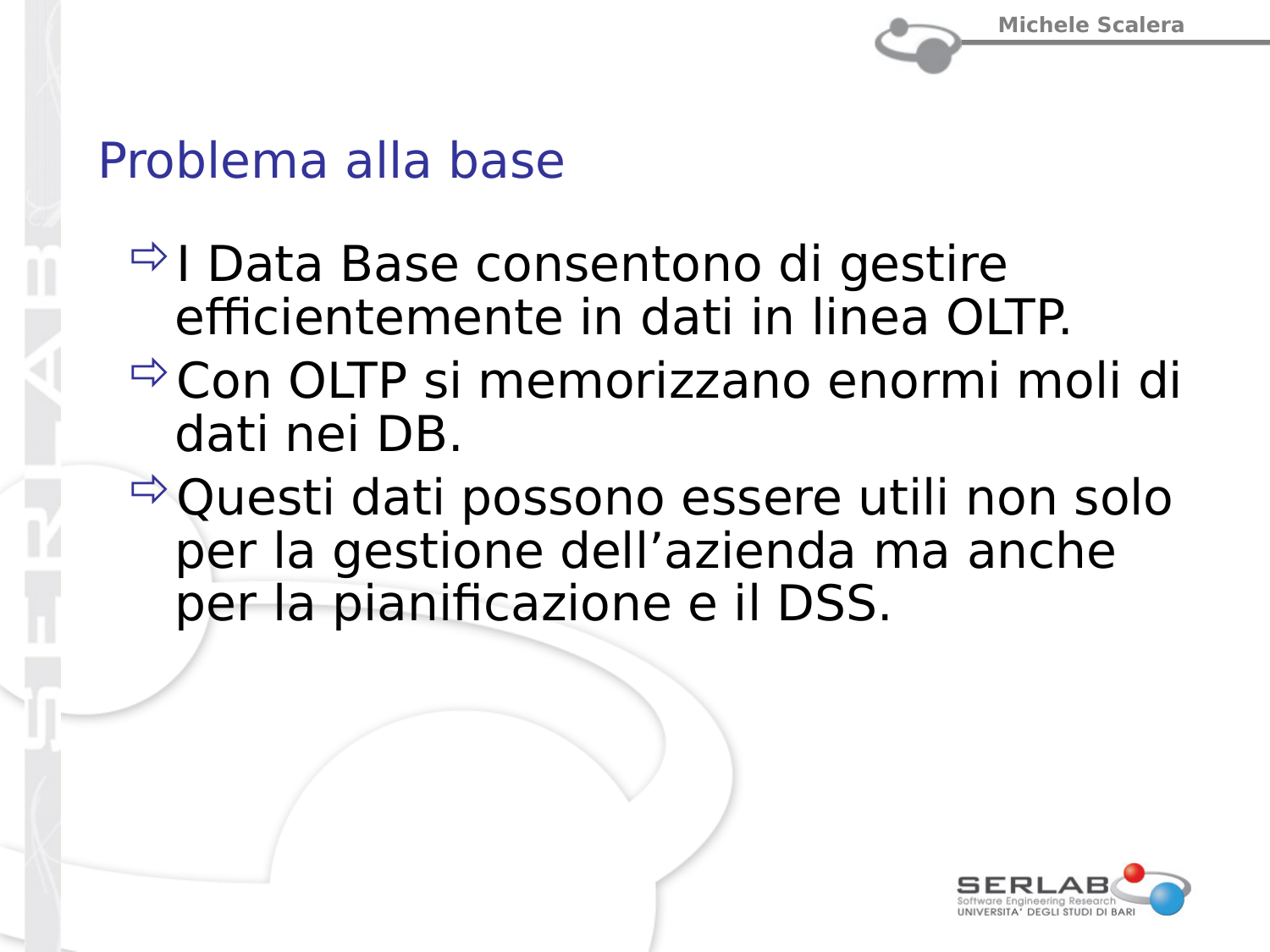

# Problema alla base
I Data Base consentono di gestire efficientemente in dati in linea OLTP.
Con OLTP si memorizzano enormi moli di dati nei DB.
Questi dati possono essere utili non solo per la gestione dell’azienda ma anche per la pianificazione e il DSS.
prof. Michele Scalera